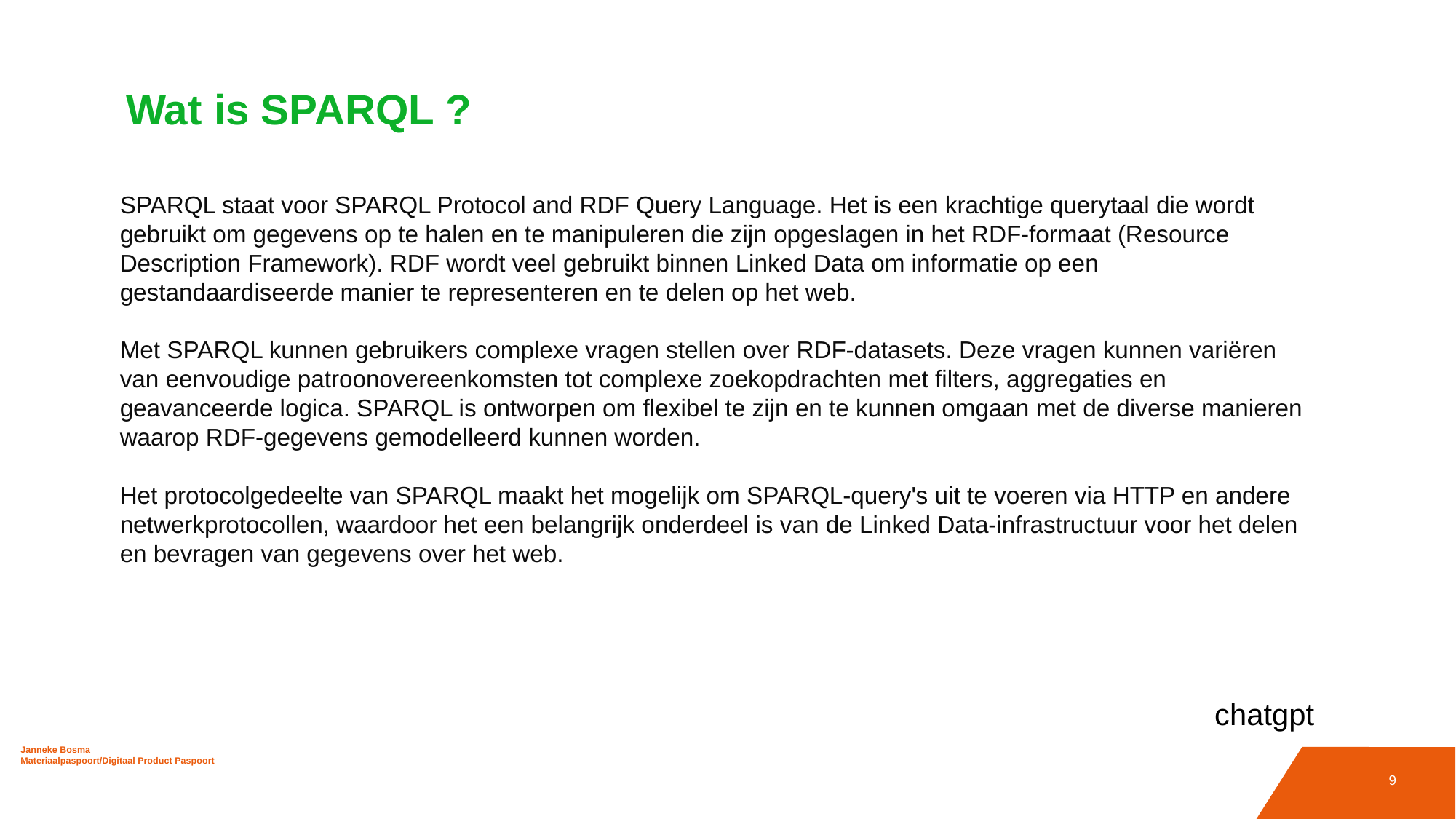

# Wat is SPARQL ?
SPARQL staat voor SPARQL Protocol and RDF Query Language. Het is een krachtige querytaal die wordt gebruikt om gegevens op te halen en te manipuleren die zijn opgeslagen in het RDF-formaat (Resource Description Framework). RDF wordt veel gebruikt binnen Linked Data om informatie op een gestandaardiseerde manier te representeren en te delen op het web.

Met SPARQL kunnen gebruikers complexe vragen stellen over RDF-datasets. Deze vragen kunnen variëren van eenvoudige patroonovereenkomsten tot complexe zoekopdrachten met filters, aggregaties en geavanceerde logica. SPARQL is ontworpen om flexibel te zijn en te kunnen omgaan met de diverse manieren waarop RDF-gegevens gemodelleerd kunnen worden.

Het protocolgedeelte van SPARQL maakt het mogelijk om SPARQL-query's uit te voeren via HTTP en andere netwerkprotocollen, waardoor het een belangrijk onderdeel is van de Linked Data-infrastructuur voor het delen en bevragen van gegevens over het web.

chatgpt